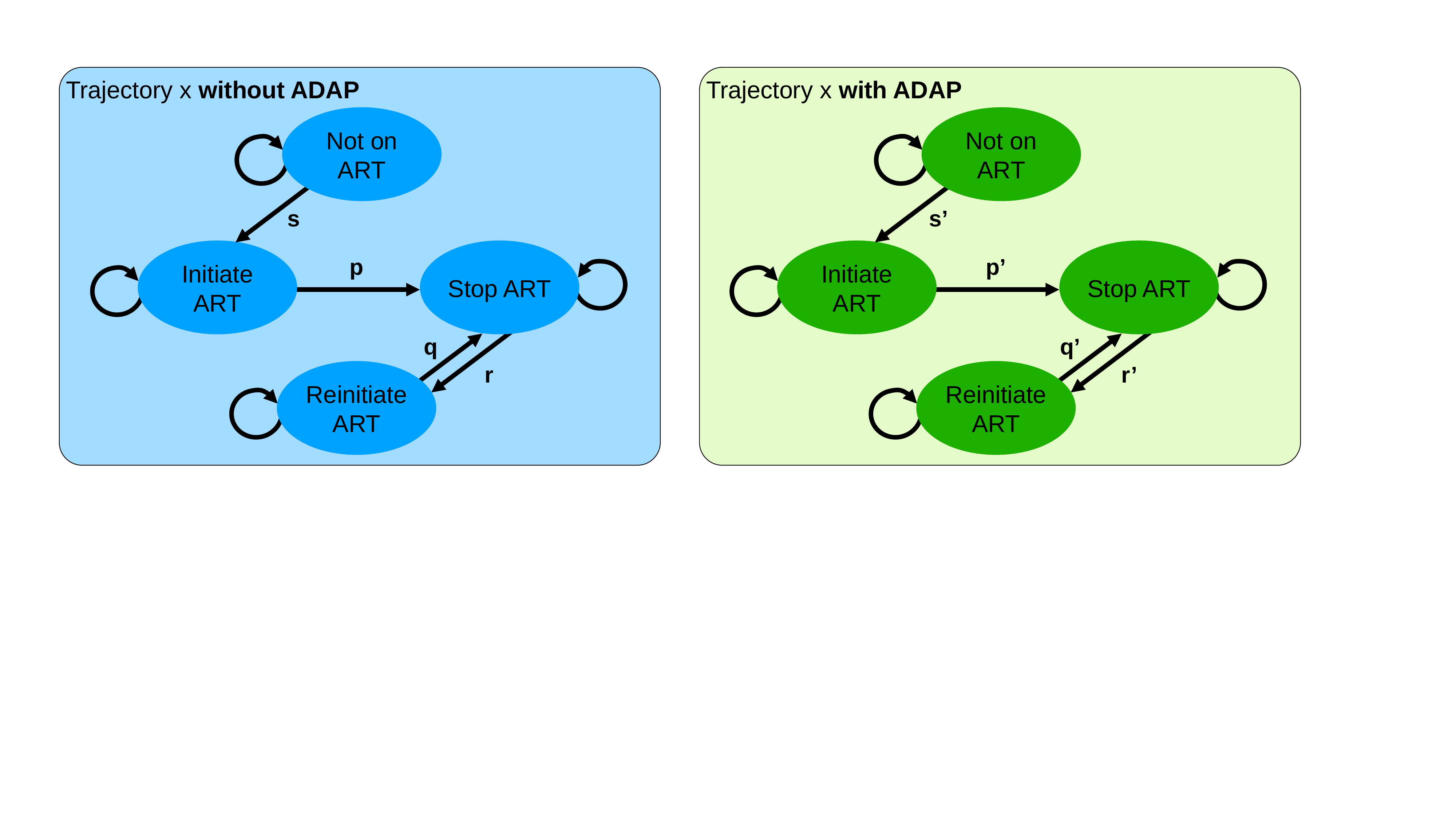

Trajectory x without ADAP
Trajectory x with ADAP
Not on ART
Not on ART

s
s’
Initiate ART
Stop ART
Initiate ART
Stop ART
p
p’

q
q’

r
r’
Reinitiate ART
Reinitiate ART